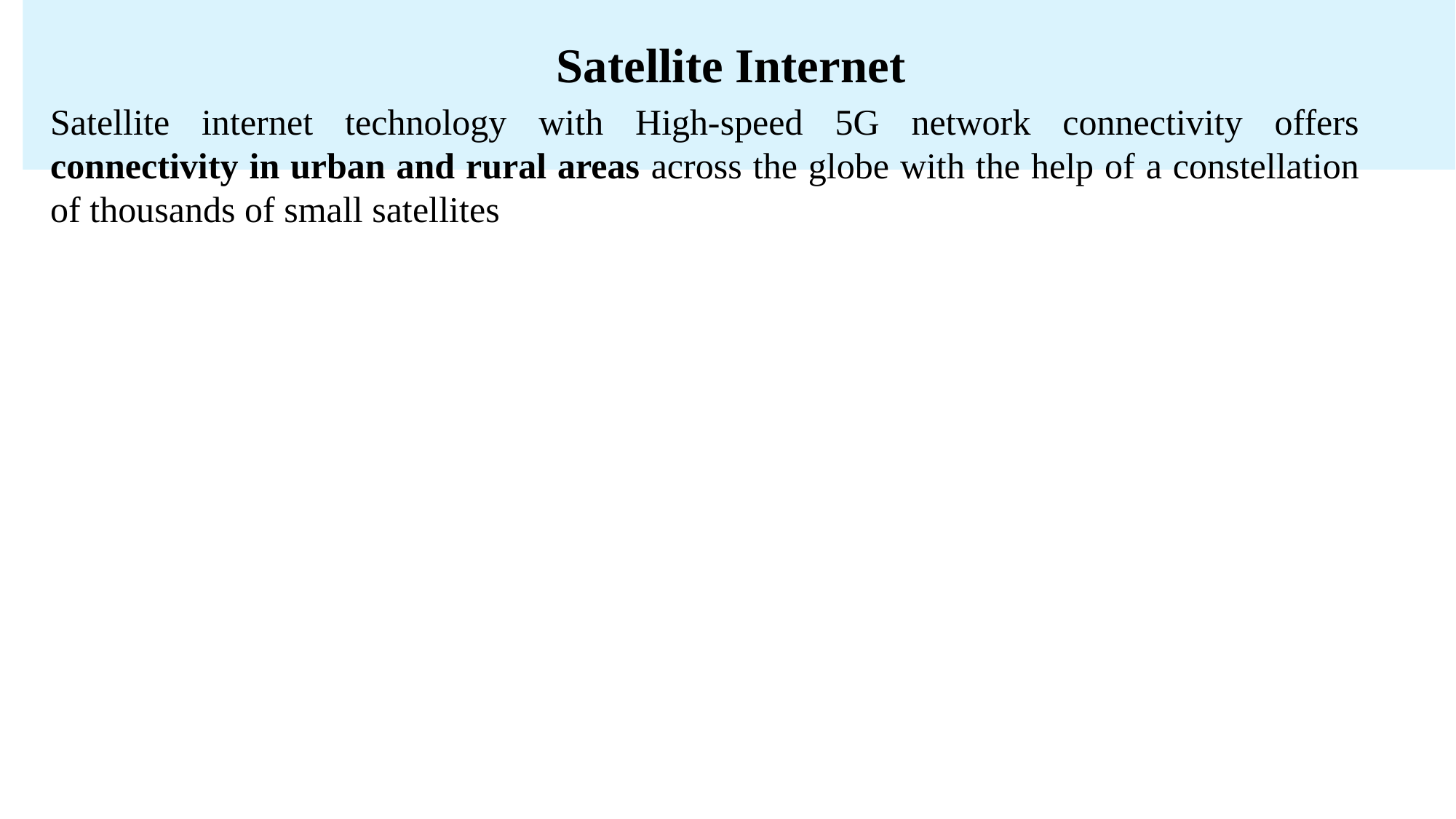

# Satellite Internet
Satellite internet technology with High-speed 5G network connectivity offers connectivity in urban and rural areas across the globe with the help of a constellation of thousands of small satellites